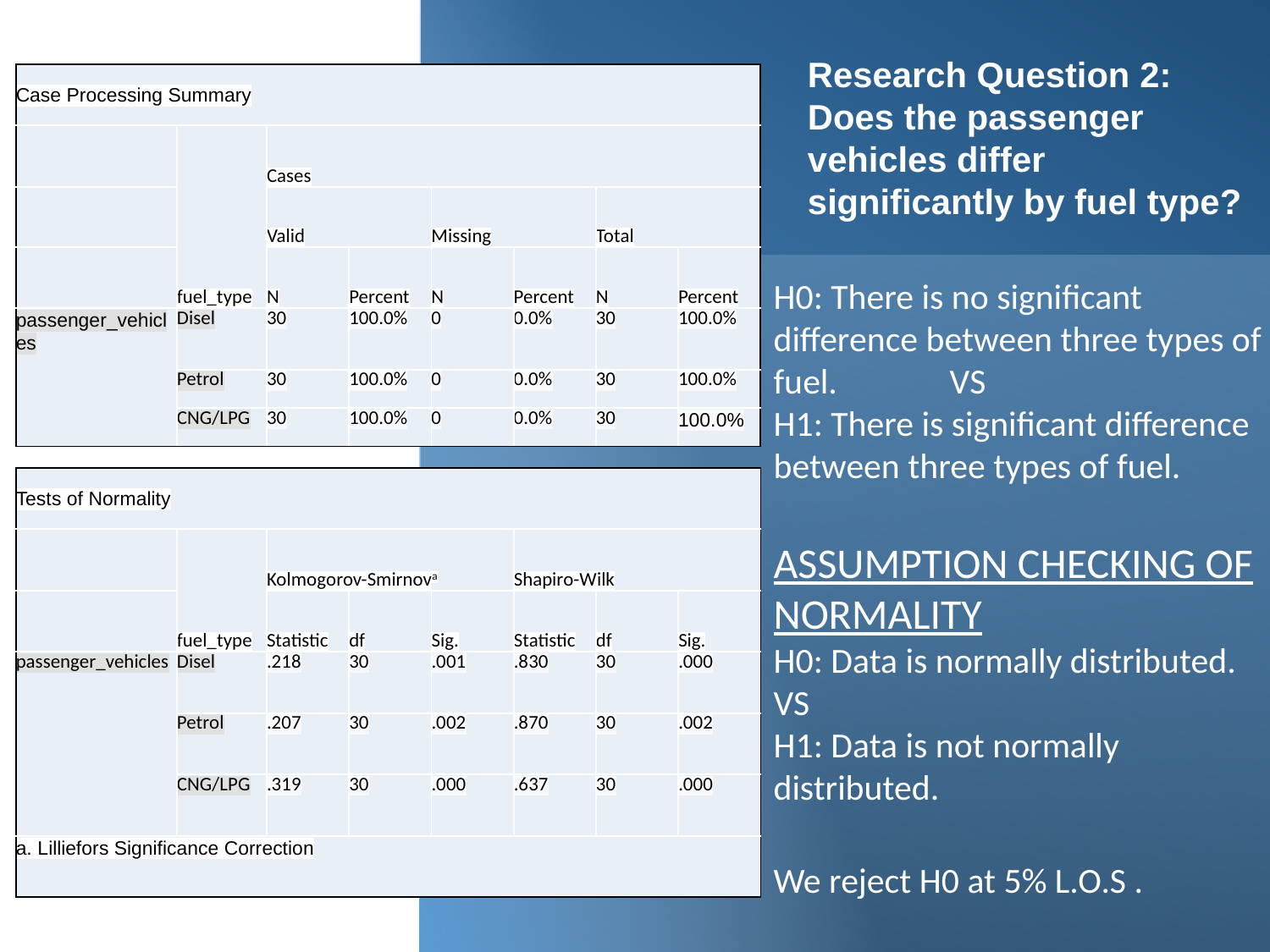

Research Question 2: Does the passenger vehicles differ significantly by fuel type?
| Case Processing Summary |  |  |  |  |  |  |  |
| --- | --- | --- | --- | --- | --- | --- | --- |
|  | fuel\_type | Cases |  |  |  |  |  |
|  |  | Valid |  | Missing |  | Total |  |
|  |  | N | Percent | N | Percent | N | Percent |
| passenger\_vehicles | Disel | 30 | 100.0% | 0 | 0.0% | 30 | 100.0% |
|  | Petrol | 30 | 100.0% | 0 | 0.0% | 30 | 100.0% |
|  | CNG/LPG | 30 | 100.0% | 0 | 0.0% | 30 | 100.0% |

H0: There is no significant difference between three types of fuel.              VS
H1: There is significant difference between three types of fuel.

ASSUMPTION CHECKING OF NORMALITY
H0: Data is normally distributed.
VS
H1: Data is not normally distributed.

We reject H0 at 5% L.O.S .
| Tests of Normality |  |  |  |  |  |  |  |
| --- | --- | --- | --- | --- | --- | --- | --- |
|  | fuel\_type | Kolmogorov-Smirnova |  |  | Shapiro-Wilk |  |  |
|  |  | Statistic | df | Sig. | Statistic | df | Sig. |
| passenger\_vehicles | Disel | .218 | 30 | .001 | .830 | 30 | .000 |
|  | Petrol | .207 | 30 | .002 | .870 | 30 | .002 |
|  | CNG/LPG | .319 | 30 | .000 | .637 | 30 | .000 |
| a. Lilliefors Significance Correction |  |  |  |  |  |  |  |